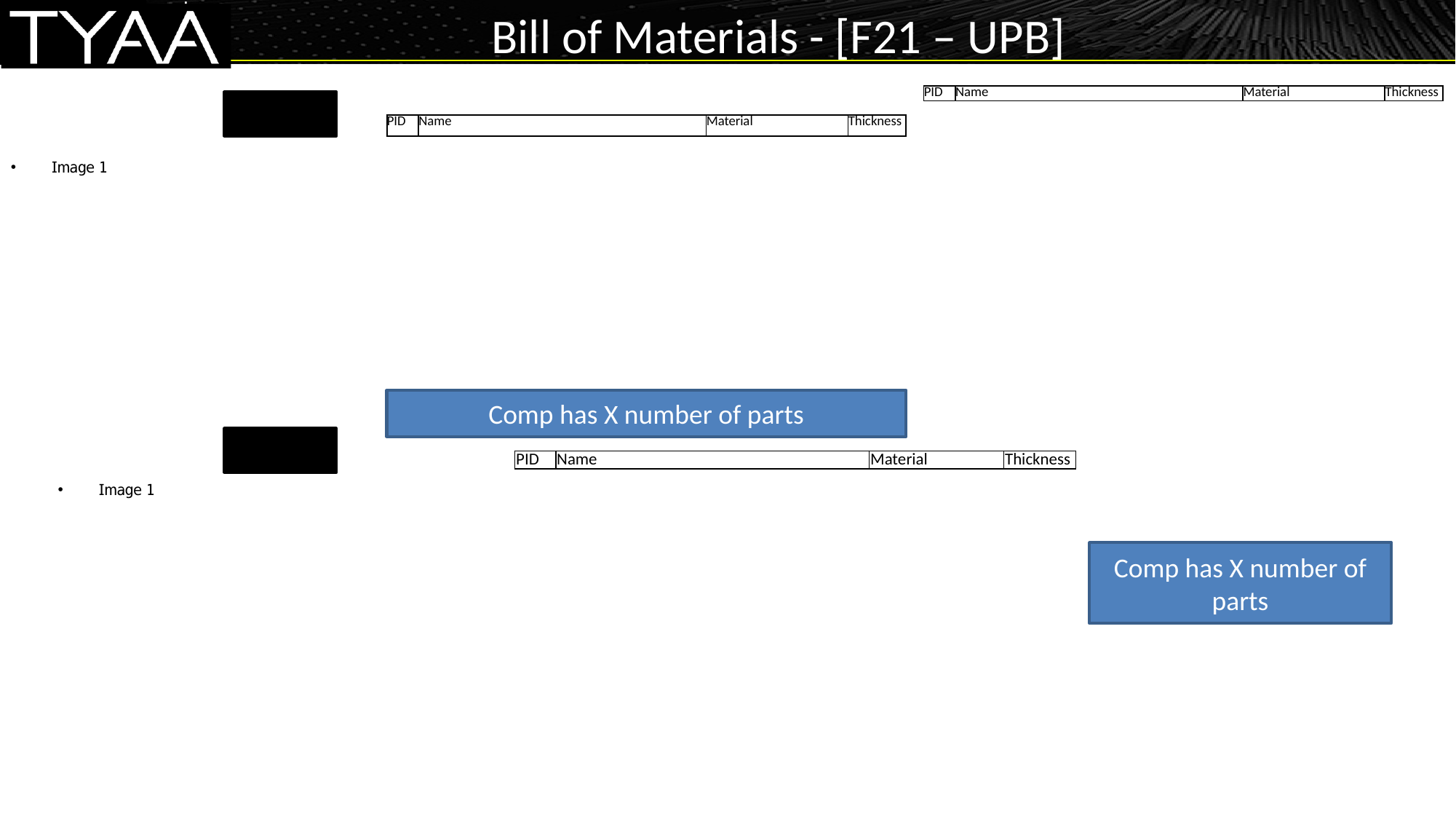

Bill of Materials - [F21 – UPB]
| PID | Name | Material | Thickness |
| --- | --- | --- | --- |

| PID | Name | Material | Thickness |
| --- | --- | --- | --- |
Image 1
Comp has X number of parts

| PID | Name | Material | Thickness |
| --- | --- | --- | --- |
Image 1
Comp has X number of parts